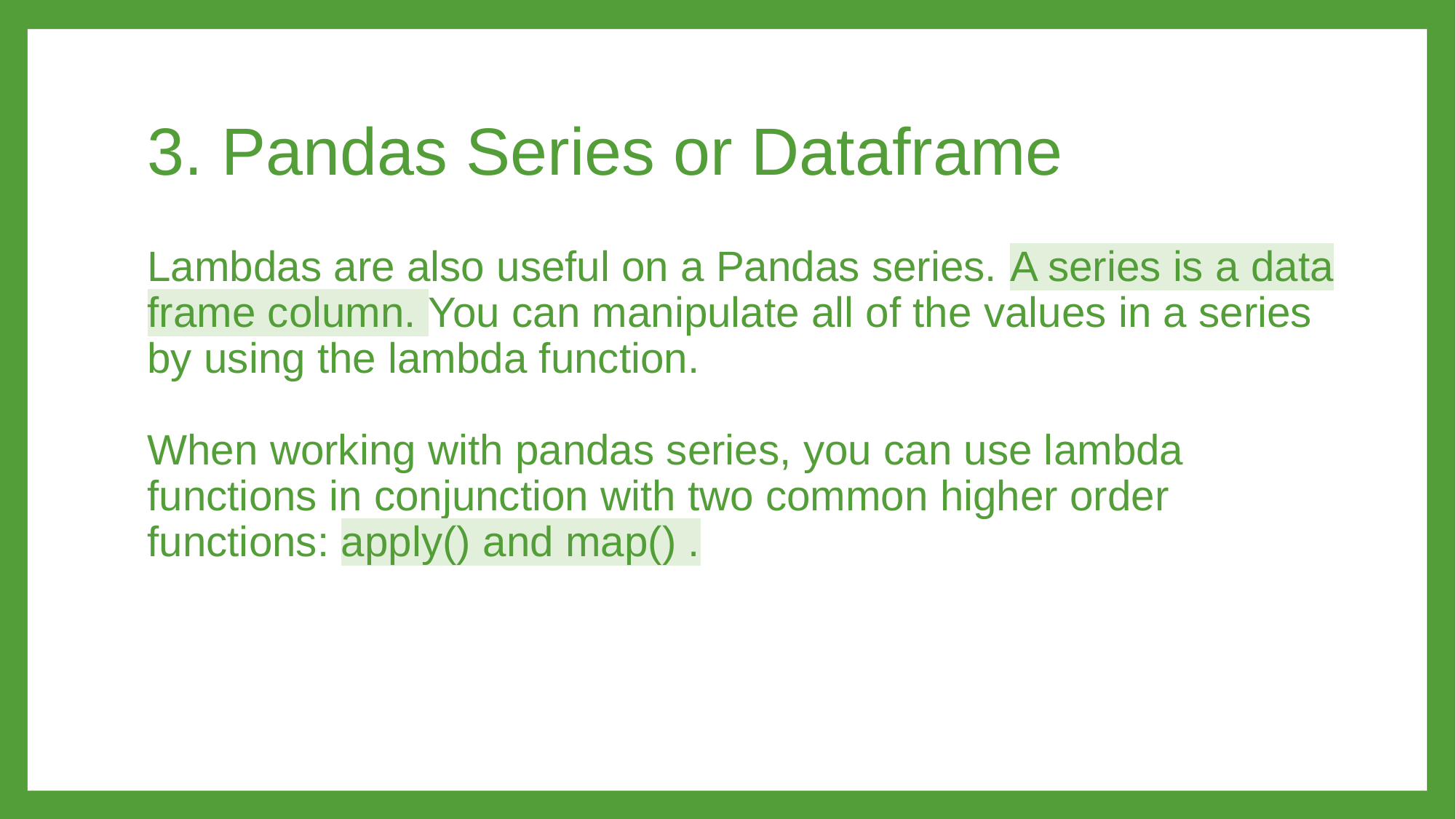

# 3. Pandas Series or Dataframe
Lambdas are also useful on a Pandas series. A series is a data frame column. You can manipulate all of the values in a series by using the lambda function.

When working with pandas series, you can use lambda functions in conjunction with two common higher order functions: apply() and map() .